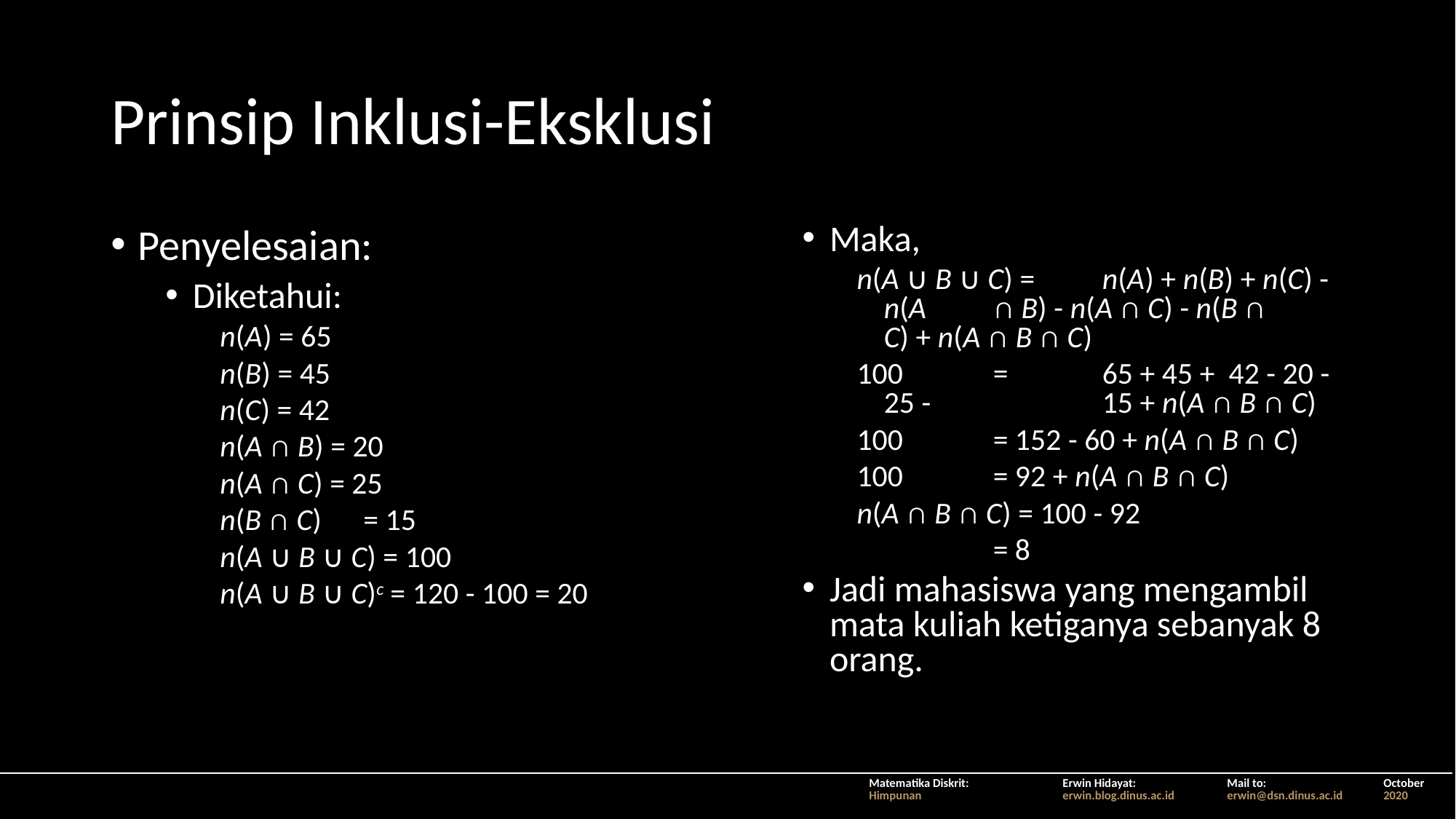

# Prinsip Inklusi-Eksklusi
Penyelesaian:
Diketahui:
n(A) = 65
n(B) = 45
n(C) = 42
n(A ∩ B) = 20
n(A ∩ C) = 25
n(B ∩ C)	 = 15
n(A ∪ B ∪ C) = 100
n(A ∪ B ∪ C)c = 120 - 100 = 20

Maka,
n(A ∪ B ∪ C) = 	n(A) + n(B) + n(C) - n(A	∩ B) - n(A ∩ C) - n(B ∩ 	C) + n(A ∩ B ∩ C)
100 	= 	65 + 45 +  42 - 20 - 25 - 		15 + n(A ∩ B ∩ C)
100         	= 152 - 60 + n(A ∩ B ∩ C)
100 	= 92 + n(A ∩ B ∩ C)
n(A ∩ B ∩ C) = 100 - 92
		= 8
Jadi mahasiswa yang mengambil mata kuliah ketiganya sebanyak 8 orang.